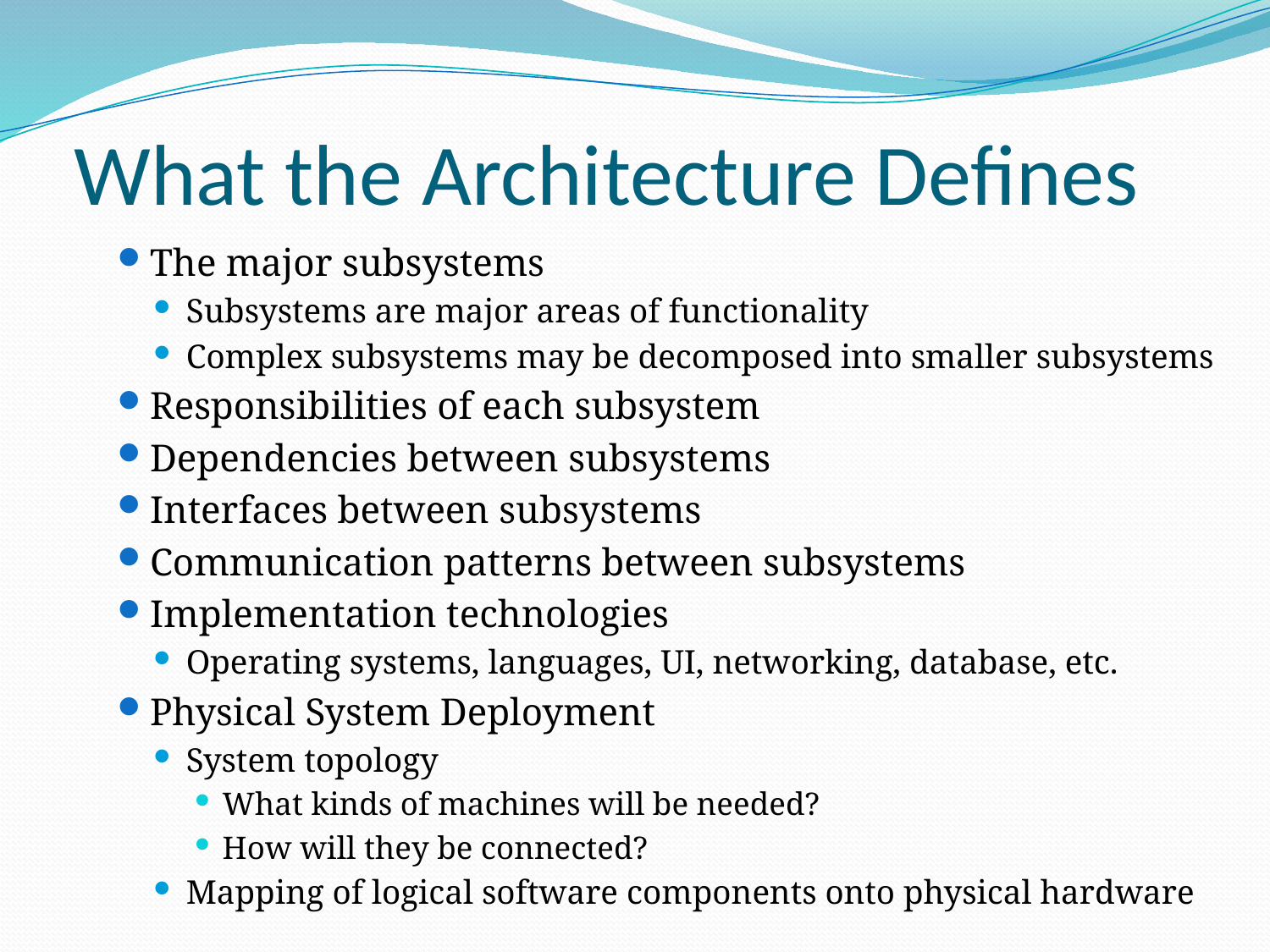

# What the Architecture Defines
The major subsystems
Subsystems are major areas of functionality
Complex subsystems may be decomposed into smaller subsystems
Responsibilities of each subsystem
Dependencies between subsystems
Interfaces between subsystems
Communication patterns between subsystems
Implementation technologies
Operating systems, languages, UI, networking, database, etc.
Physical System Deployment
System topology
What kinds of machines will be needed?
How will they be connected?
Mapping of logical software components onto physical hardware